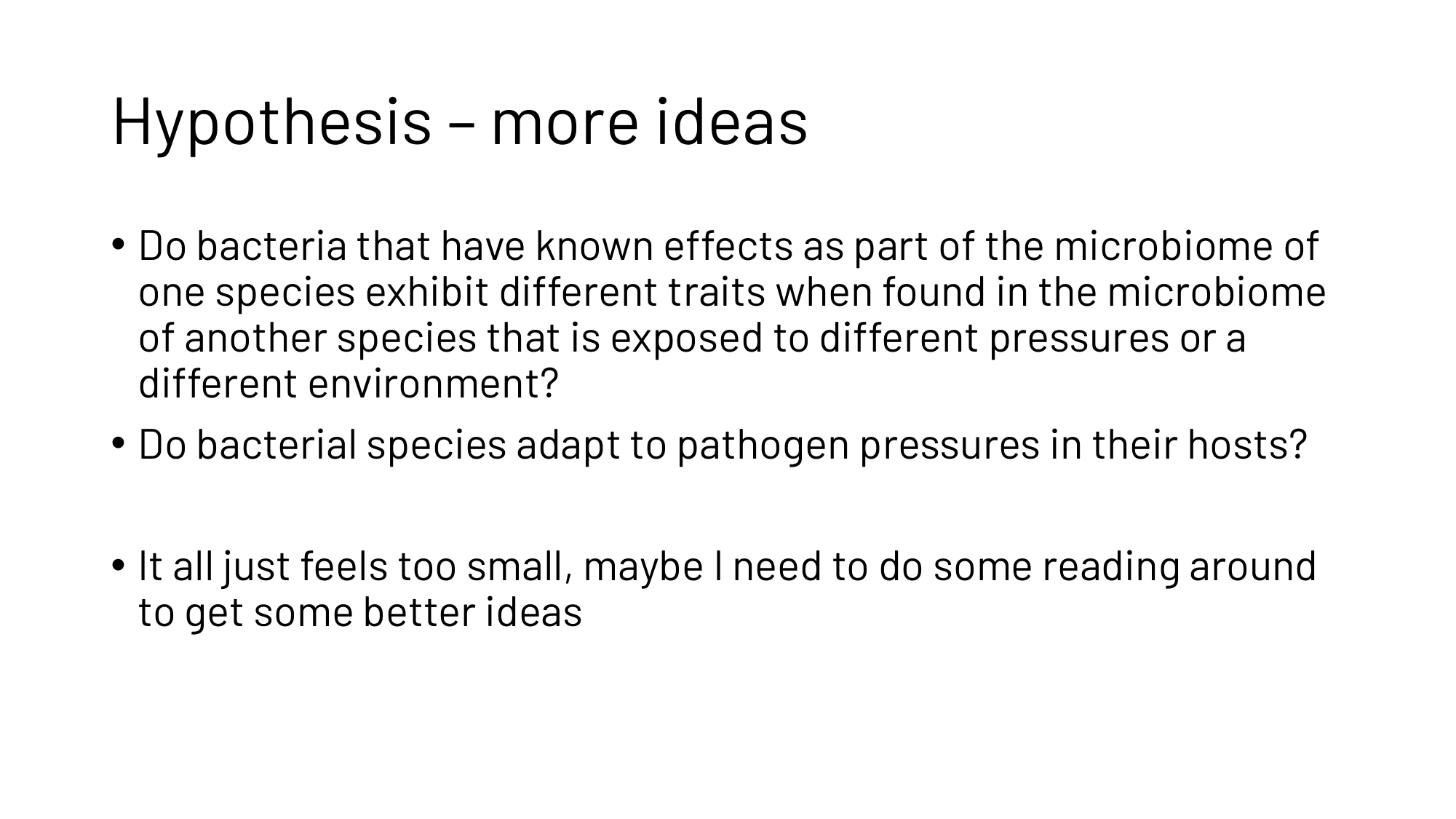

# Hypothesis – more ideas
Do bacteria that have known effects as part of the microbiome of one species exhibit different traits when found in the microbiome of another species that is exposed to different pressures or a different environment?
Do bacterial species adapt to pathogen pressures in their hosts?

It all just feels too small, maybe I need to do some reading around to get some better ideas